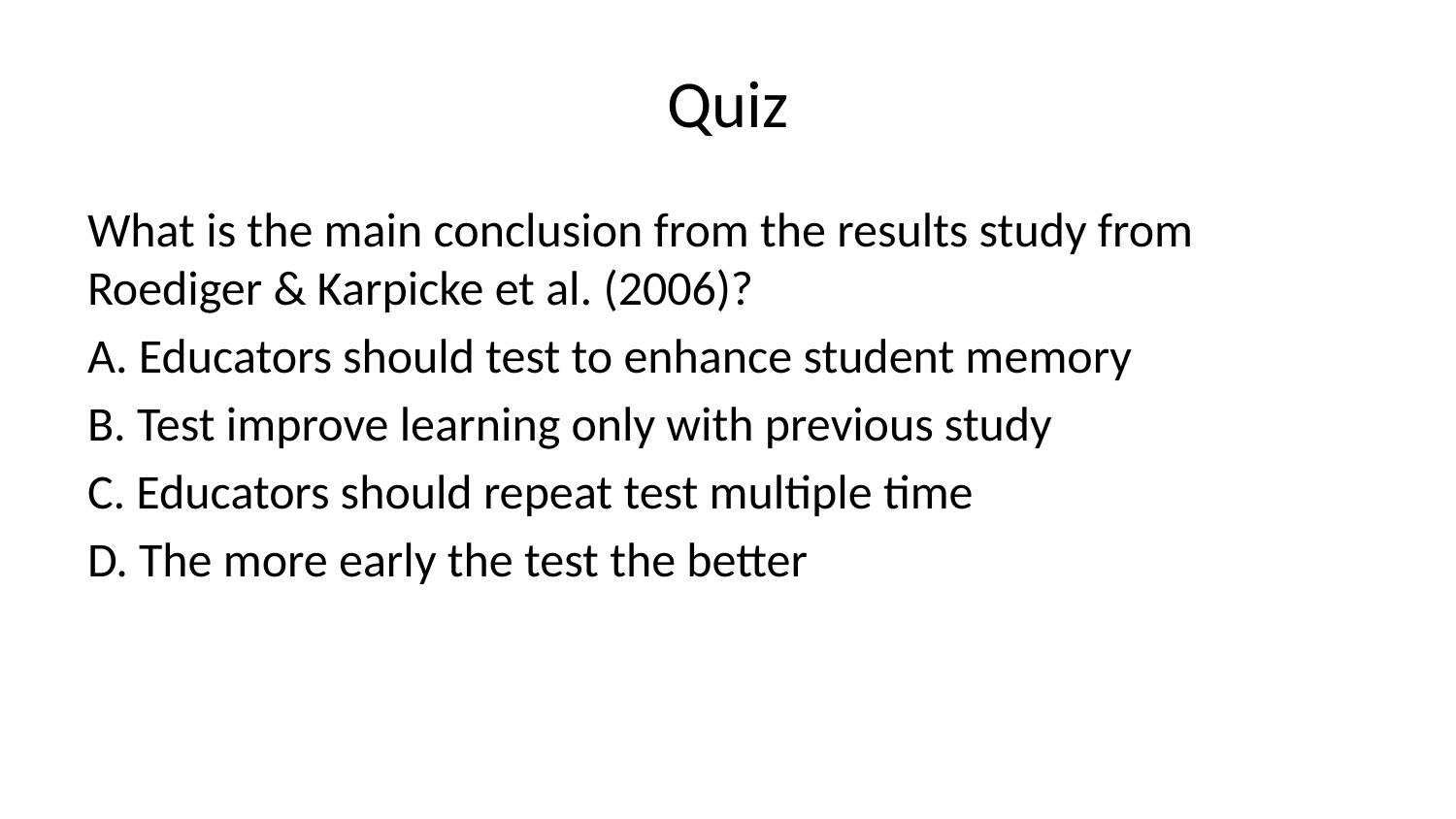

# Quiz
What is the main conclusion from the results study from Roediger & Karpicke et al. (2006)?
A. Educators should test to enhance student memory
B. Test improve learning only with previous study
C. Educators should repeat test multiple time
D. The more early the test the better